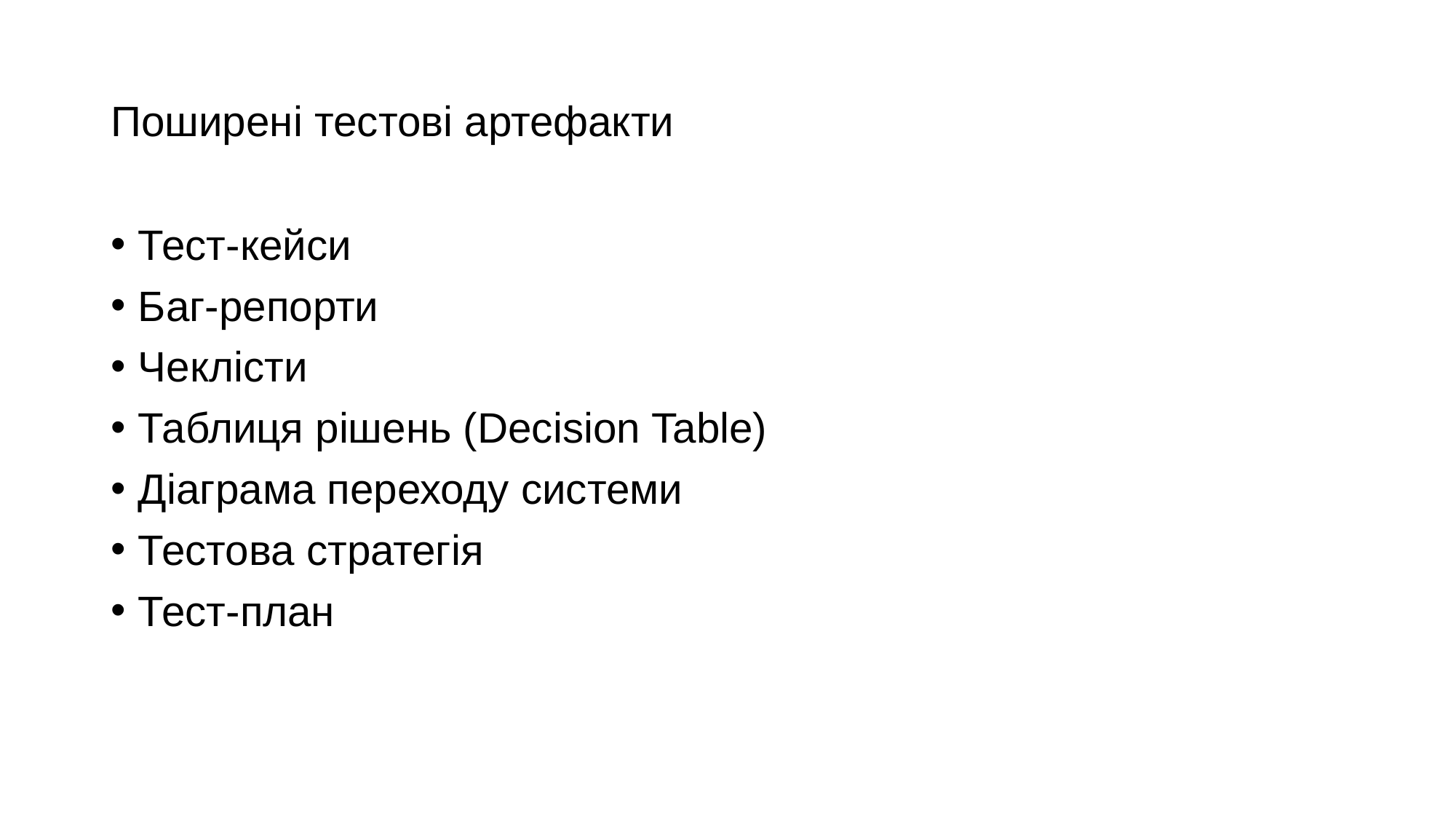

# Поширені тестові артефакти
Тест-кейси
Баг-репорти
Чеклісти
Таблиця рішень (Decision Table)
Діаграма переходу системи
Тестова стратегія
Тест-план
3